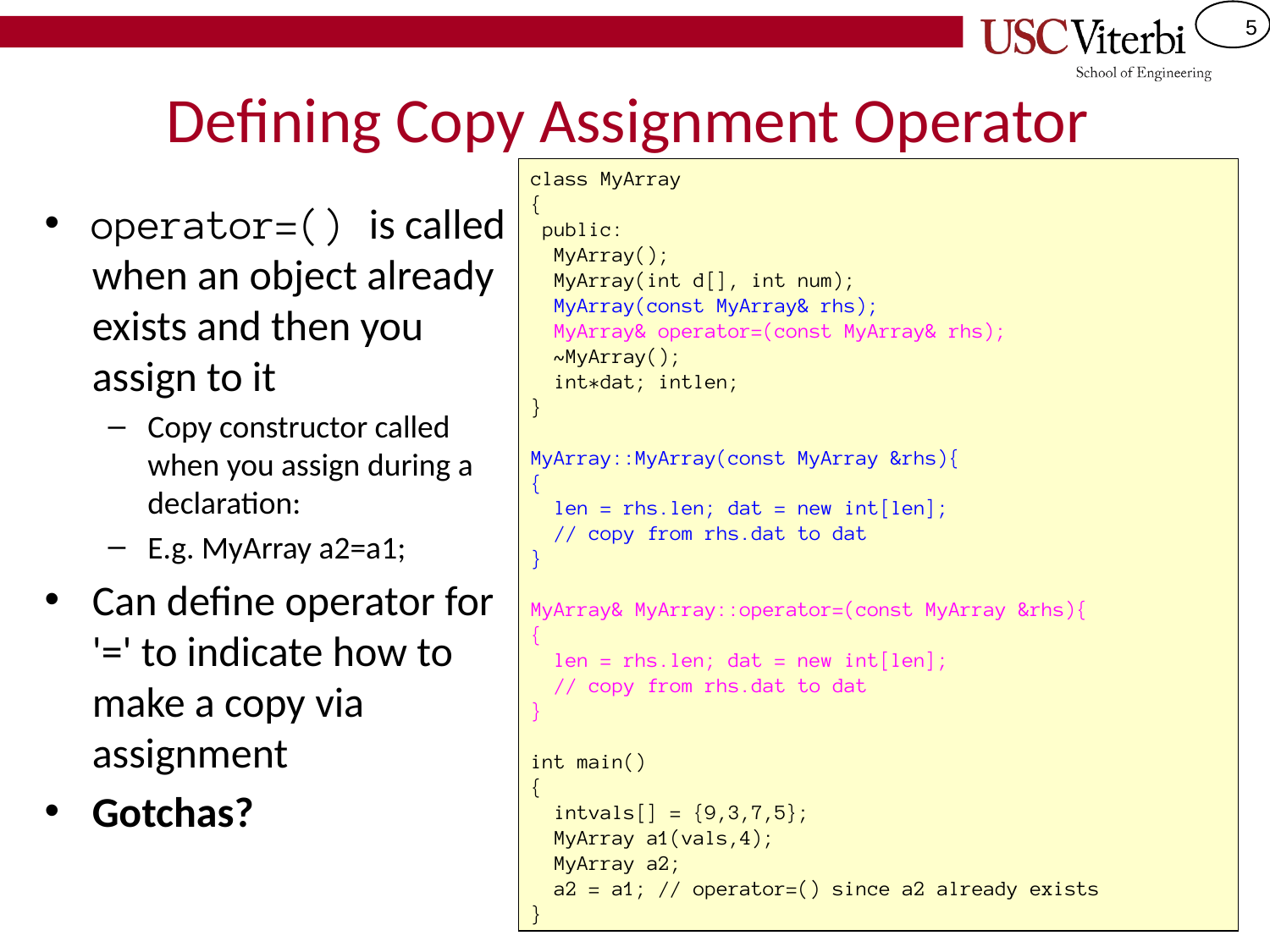

# Defining Copy Assignment Operator
class MyArray
{
 public:
  MyArray();
  MyArray(int d[], int num);
  MyArray(const MyArray& rhs);
  MyArray& operator=(const MyArray& rhs);
  ~MyArray();
  int*dat; intlen;
}

MyArray::MyArray(const MyArray &rhs){
{
  len = rhs.len; dat = new int[len];
  // copy from rhs.dat to dat
}

MyArray& MyArray::operator=(const MyArray &rhs){
{
  len = rhs.len; dat = new int[len];
  // copy from rhs.dat to dat
}

int main()
{
  intvals[] = {9,3,7,5};
  MyArray a1(vals,4);
  MyArray a2;
  a2 = a1; // operator=() since a2 already exists
}
operator=() is called when an object already exists and then you assign to it
Copy constructor called when you assign during a declaration:
E.g. MyArray a2=a1;
Can define operator for '=' to indicate how to make a copy via assignment
Gotchas?